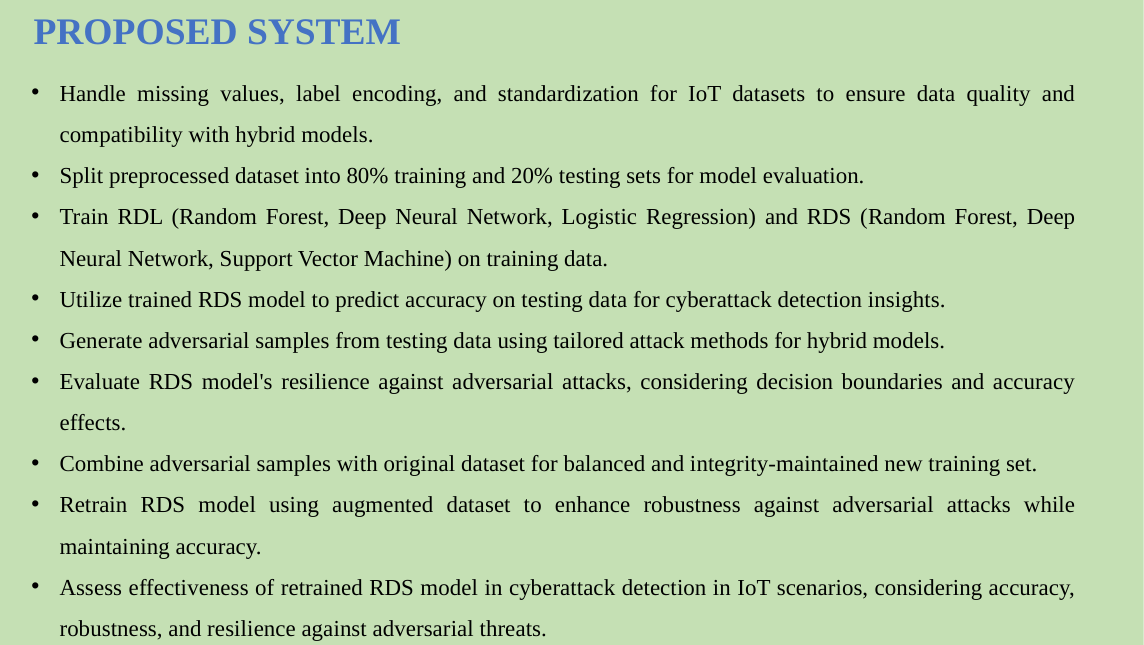

PROPOSED SYSTEM
Handle missing values, label encoding, and standardization for IoT datasets to ensure data quality and compatibility with hybrid models.
Split preprocessed dataset into 80% training and 20% testing sets for model evaluation.
Train RDL (Random Forest, Deep Neural Network, Logistic Regression) and RDS (Random Forest, Deep Neural Network, Support Vector Machine) on training data.
Utilize trained RDS model to predict accuracy on testing data for cyberattack detection insights.
Generate adversarial samples from testing data using tailored attack methods for hybrid models.
Evaluate RDS model's resilience against adversarial attacks, considering decision boundaries and accuracy effects.
Combine adversarial samples with original dataset for balanced and integrity-maintained new training set.
Retrain RDS model using augmented dataset to enhance robustness against adversarial attacks while maintaining accuracy.
Assess effectiveness of retrained RDS model in cyberattack detection in IoT scenarios, considering accuracy, robustness, and resilience against adversarial threats.